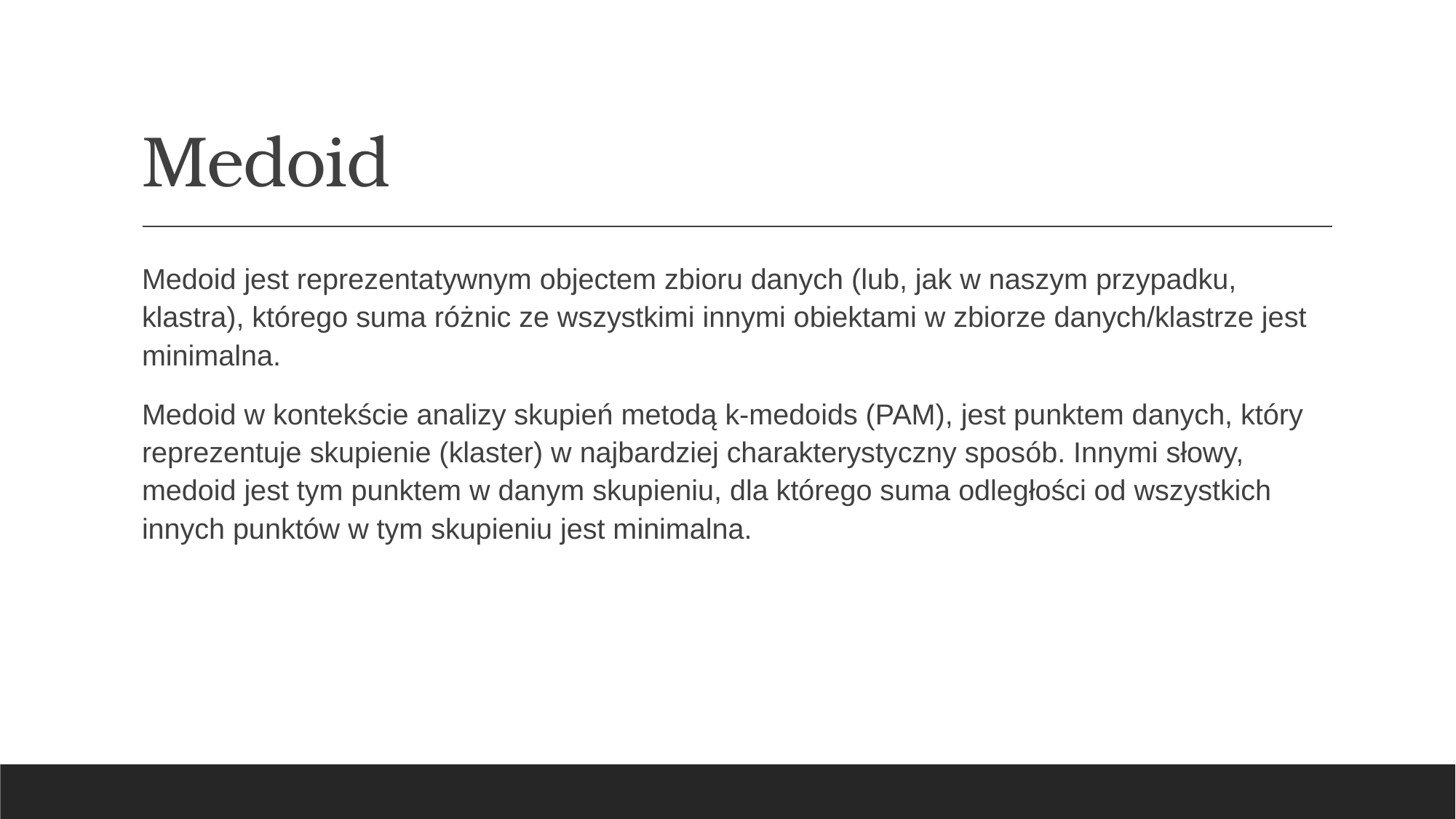

# Medoid
Medoid jest reprezentatywnym objectem zbioru danych (lub, jak w naszym przypadku, klastra), którego suma różnic ze wszystkimi innymi obiektami w zbiorze danych/klastrze jest minimalna.
Medoid w kontekście analizy skupień metodą k-medoids (PAM), jest punktem danych, który reprezentuje skupienie (klaster) w najbardziej charakterystyczny sposób. Innymi słowy, medoid jest tym punktem w danym skupieniu, dla którego suma odległości od wszystkich innych punktów w tym skupieniu jest minimalna.